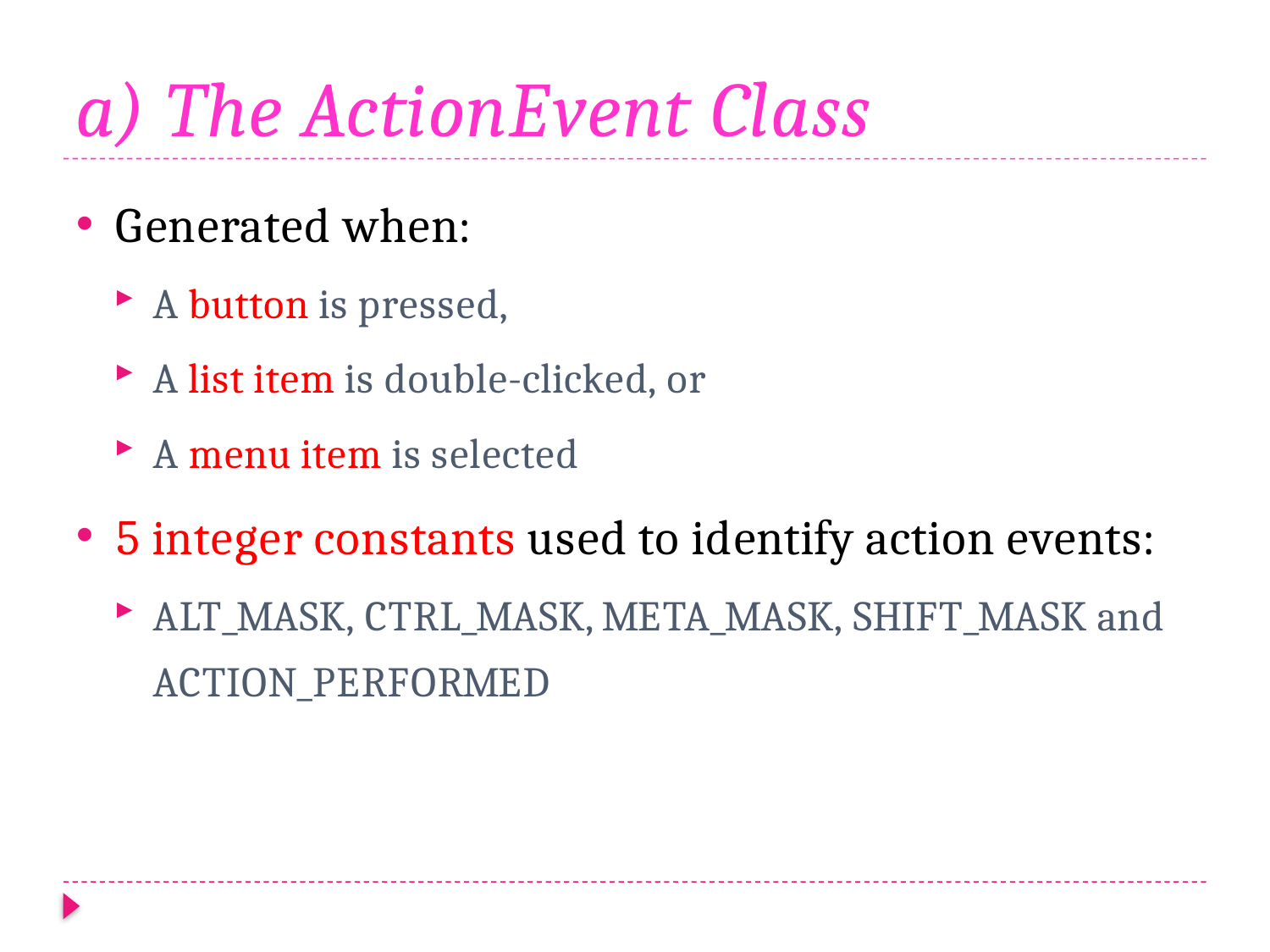

# a) The ActionEvent Class
Generated when:
A button is pressed,
A list item is double-clicked, or
A menu item is selected
5 integer constants used to identify action events:
ALT_MASK, CTRL_MASK, META_MASK, SHIFT_MASK and ACTION_PERFORMED